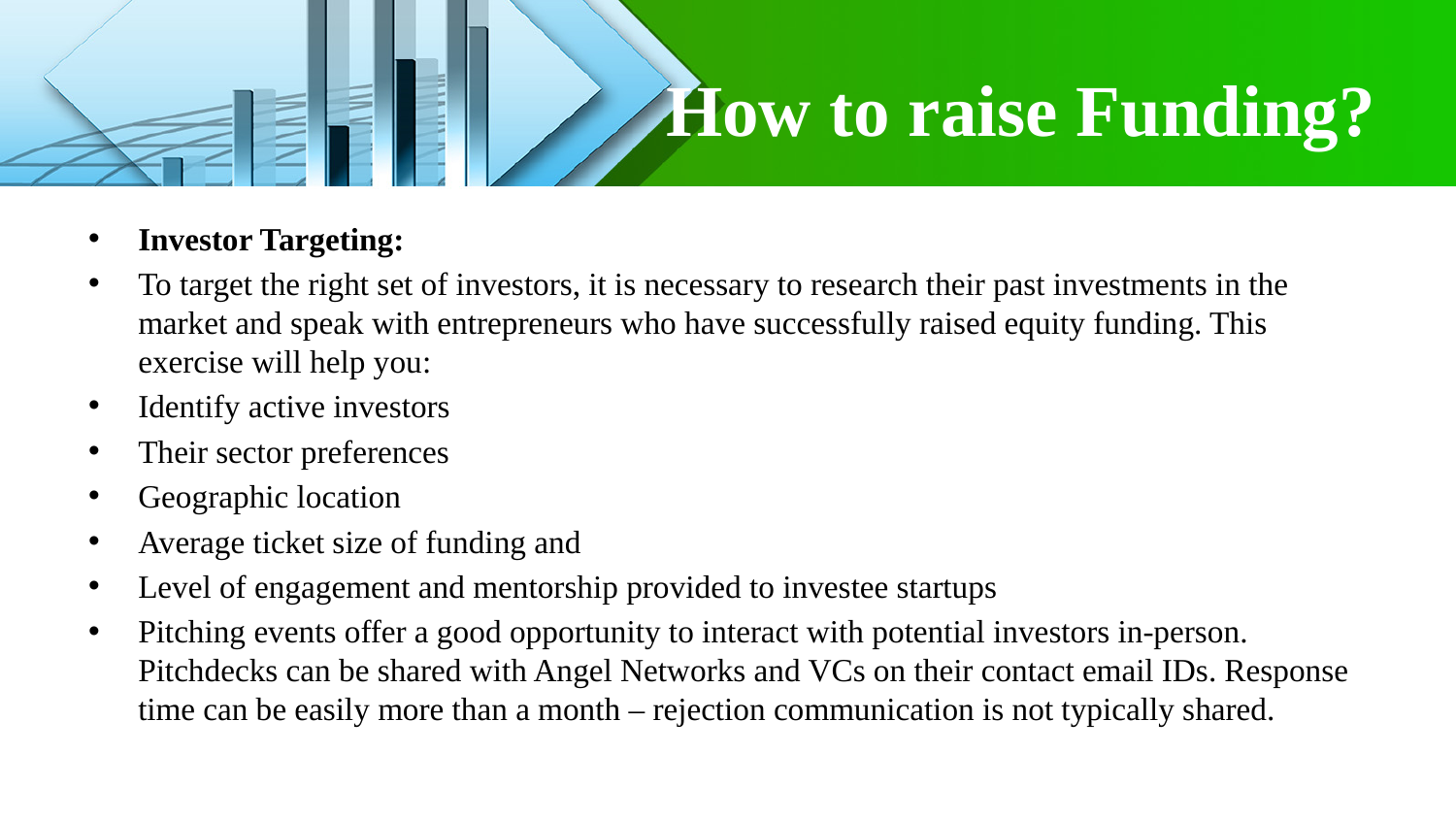

# How to raise Funding?
Investor Targeting:
To target the right set of investors, it is necessary to research their past investments in the market and speak with entrepreneurs who have successfully raised equity funding. This exercise will help you:
Identify active investors
Their sector preferences
Geographic location
Average ticket size of funding and
Level of engagement and mentorship provided to investee startups
Pitching events offer a good opportunity to interact with potential investors in-person. Pitchdecks can be shared with Angel Networks and VCs on their contact email IDs. Response time can be easily more than a month – rejection communication is not typically shared.